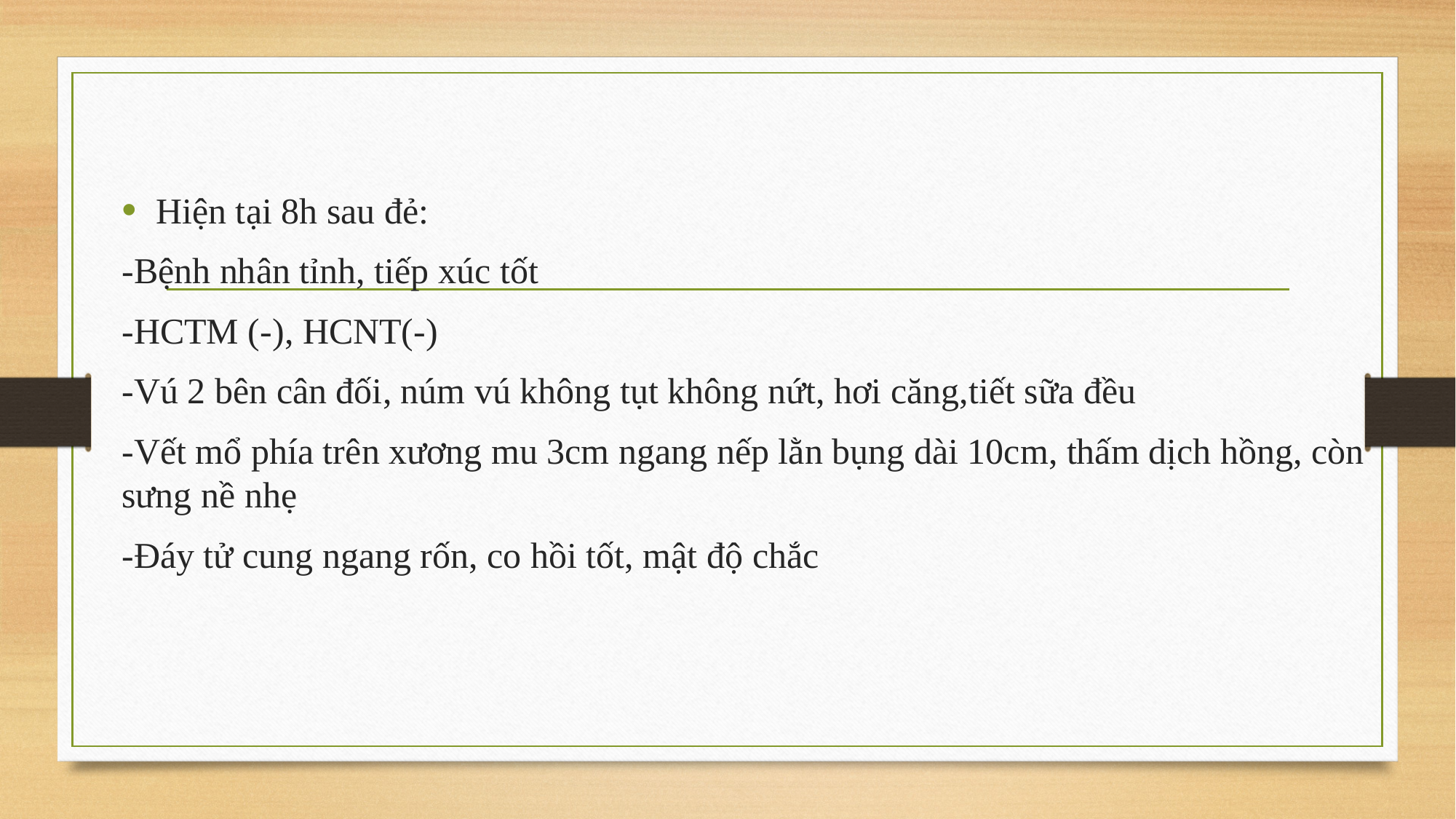

Hiện tại 8h sau đẻ:
-Bệnh nhân tỉnh, tiếp xúc tốt
-HCTM (-), HCNT(-)
-Vú 2 bên cân đối, núm vú không tụt không nứt, hơi căng,tiết sữa đều
-Vết mổ phía trên xương mu 3cm ngang nếp lằn bụng dài 10cm, thấm dịch hồng, còn sưng nề nhẹ
-Đáy tử cung ngang rốn, co hồi tốt, mật độ chắc